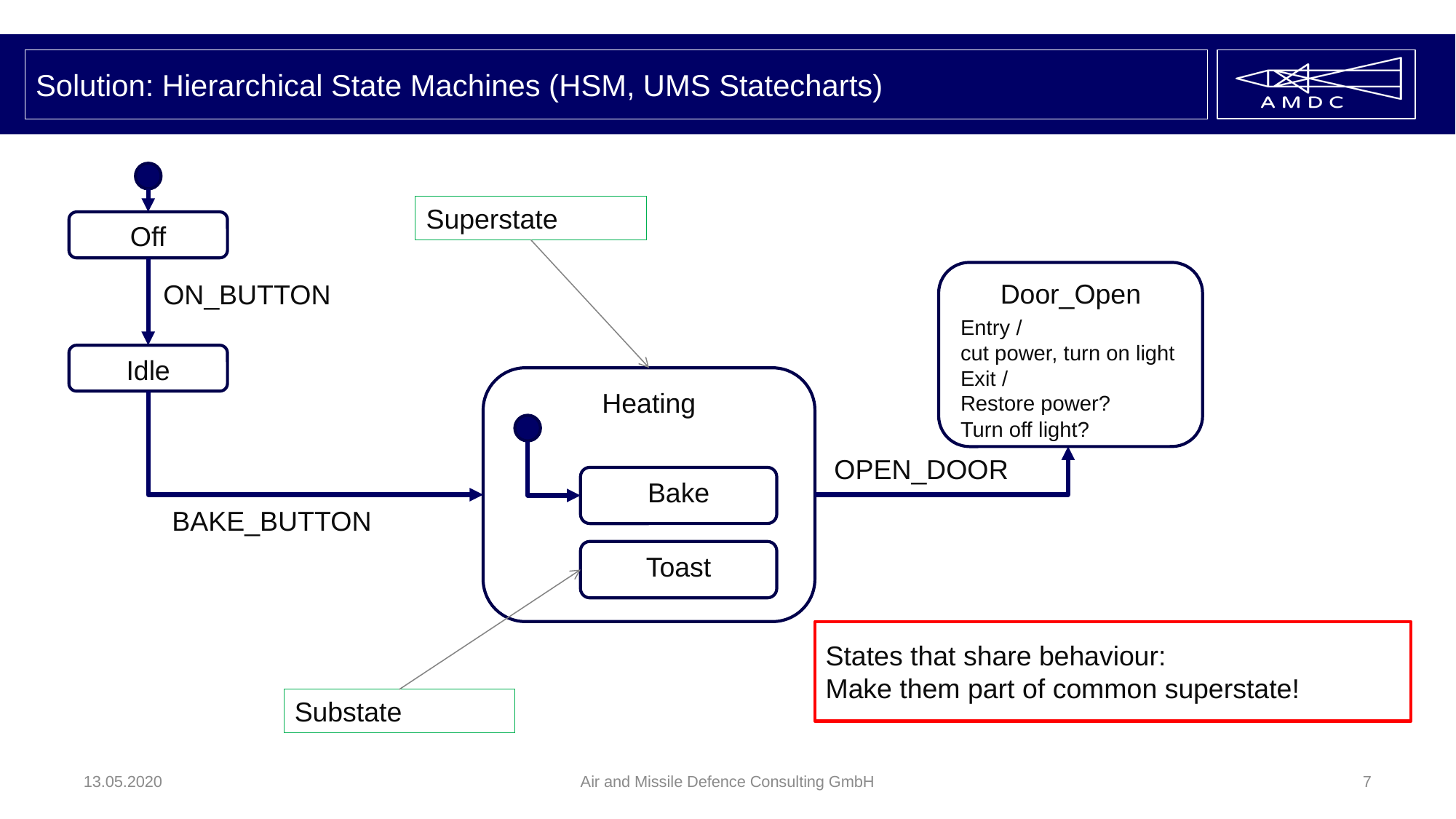

# Solution: Hierarchical State Machines (HSM, UMS Statecharts)

Superstate
Off
Door_Open
Entry /
cut power, turn on light
Exit /
Restore power?
Turn off light?
ON_BUTTON
Idle
Heating
Bake
Toast

OPEN_DOOR
BAKE_BUTTON
States that share behaviour:
Make them part of common superstate!
Substate
13.05.2020
Air and Missile Defence Consulting GmbH
7